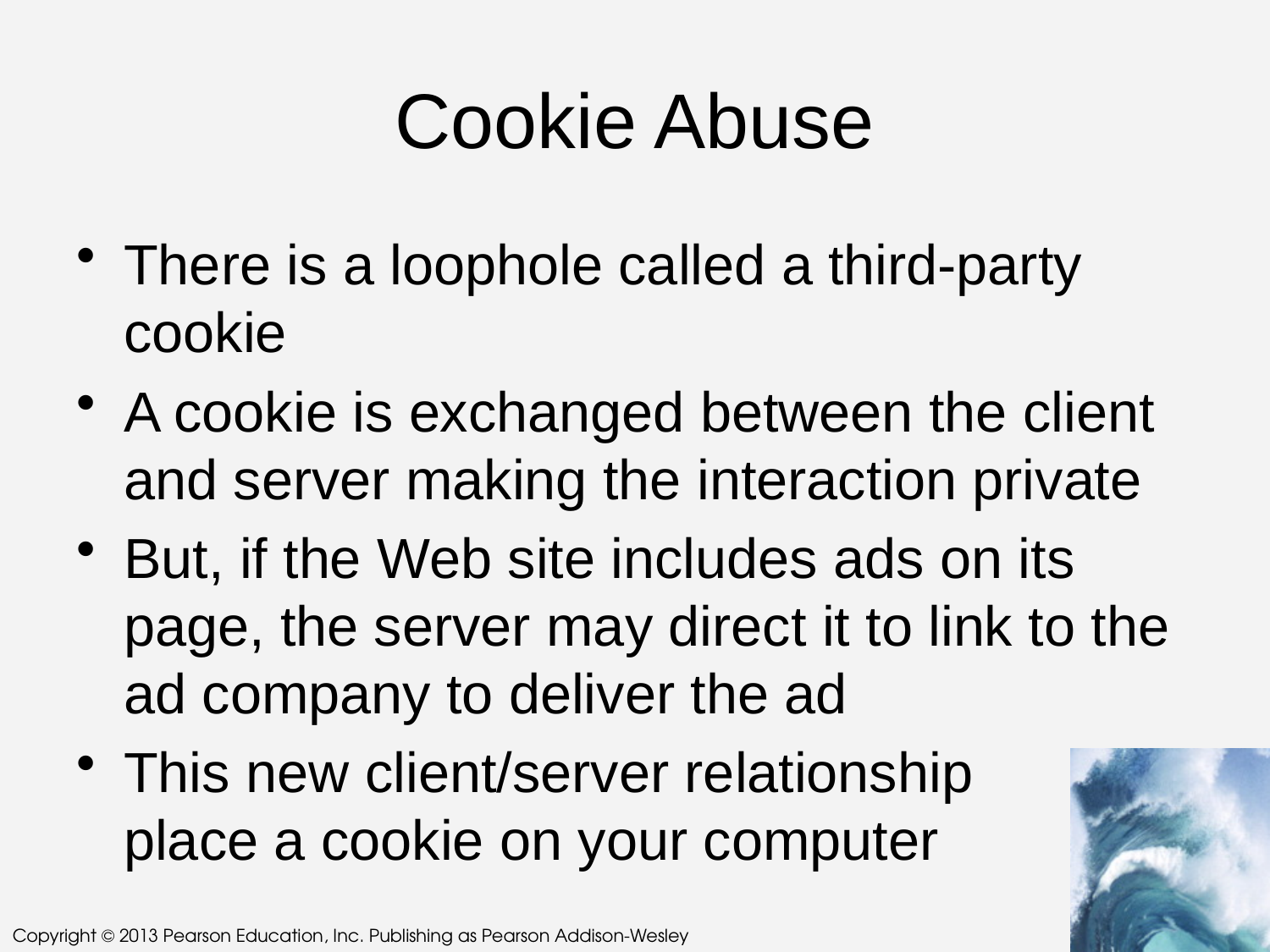

# Cookie Abuse
There is a loophole called a third-party cookie
A cookie is exchanged between the client and server making the interaction private
But, if the Web site includes ads on its page, the server may direct it to link to the ad company to deliver the ad
This new client/server relationship
place a cookie on your computer